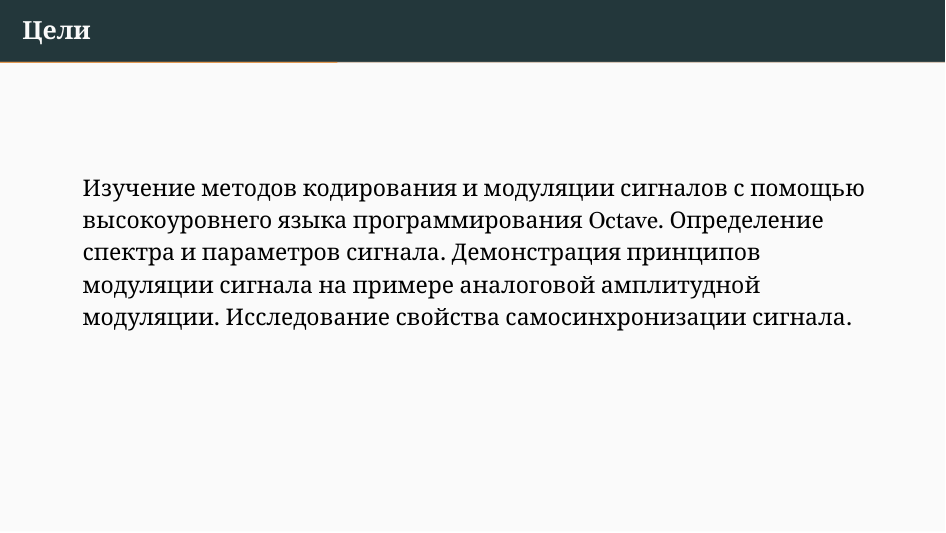

Цели

Изучение методов кодирования и модуляции сигналов с помощью высокоуровнего языка программирования Octave. Определение спектра и параметров сигнала. Демонстрация принципов модуляции сигнала на примере аналоговой амплитудной модуляции. Исследование свойства самосинхронизации сигнала.